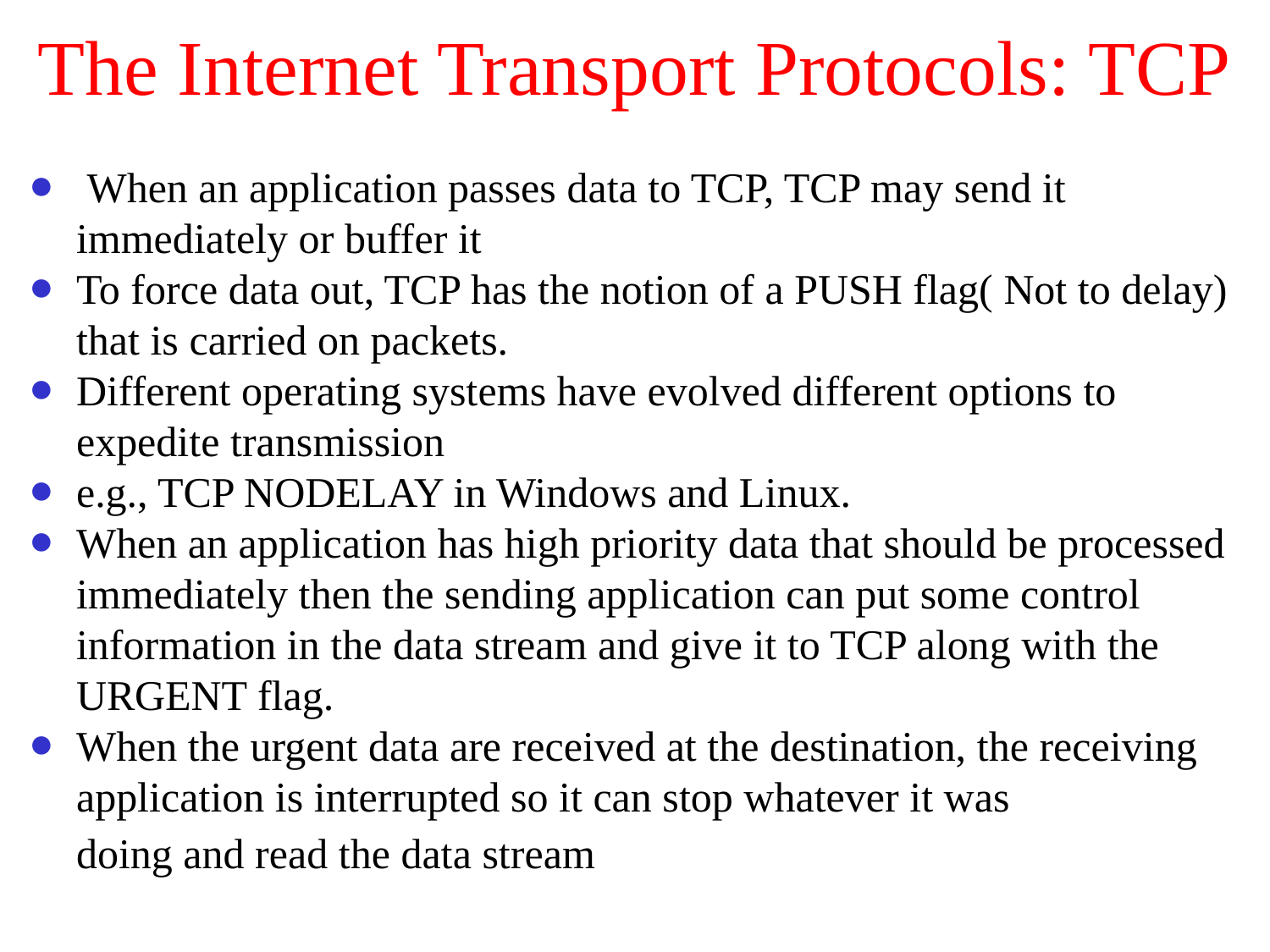

# The Internet Transport Protocols: TCP
 When an application passes data to TCP, TCP may send it immediately or buffer it
To force data out, TCP has the notion of a PUSH flag( Not to delay) that is carried on packets.
Different operating systems have evolved different options to expedite transmission
e.g., TCP NODELAY in Windows and Linux.
When an application has high priority data that should be processed immediately then the sending application can put some control information in the data stream and give it to TCP along with the URGENT flag.
When the urgent data are received at the destination, the receiving application is interrupted so it can stop whatever it was
doing and read the data stream